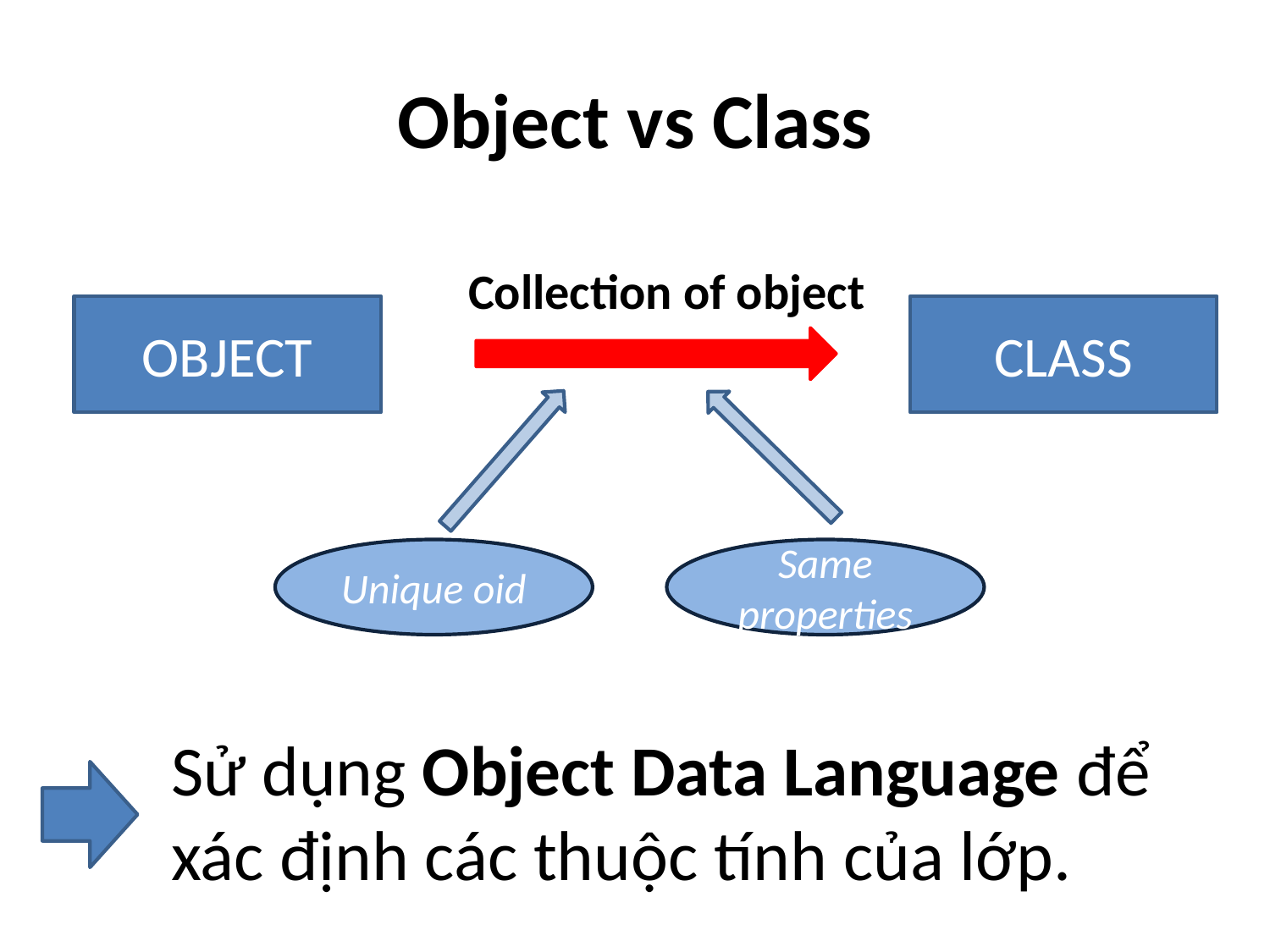

# Object vs Class
Collection of object
OBJECT
CLASS

Unique oid
Same properties
Sử dụng Object Data Language để xác định các thuộc tính của lớp.